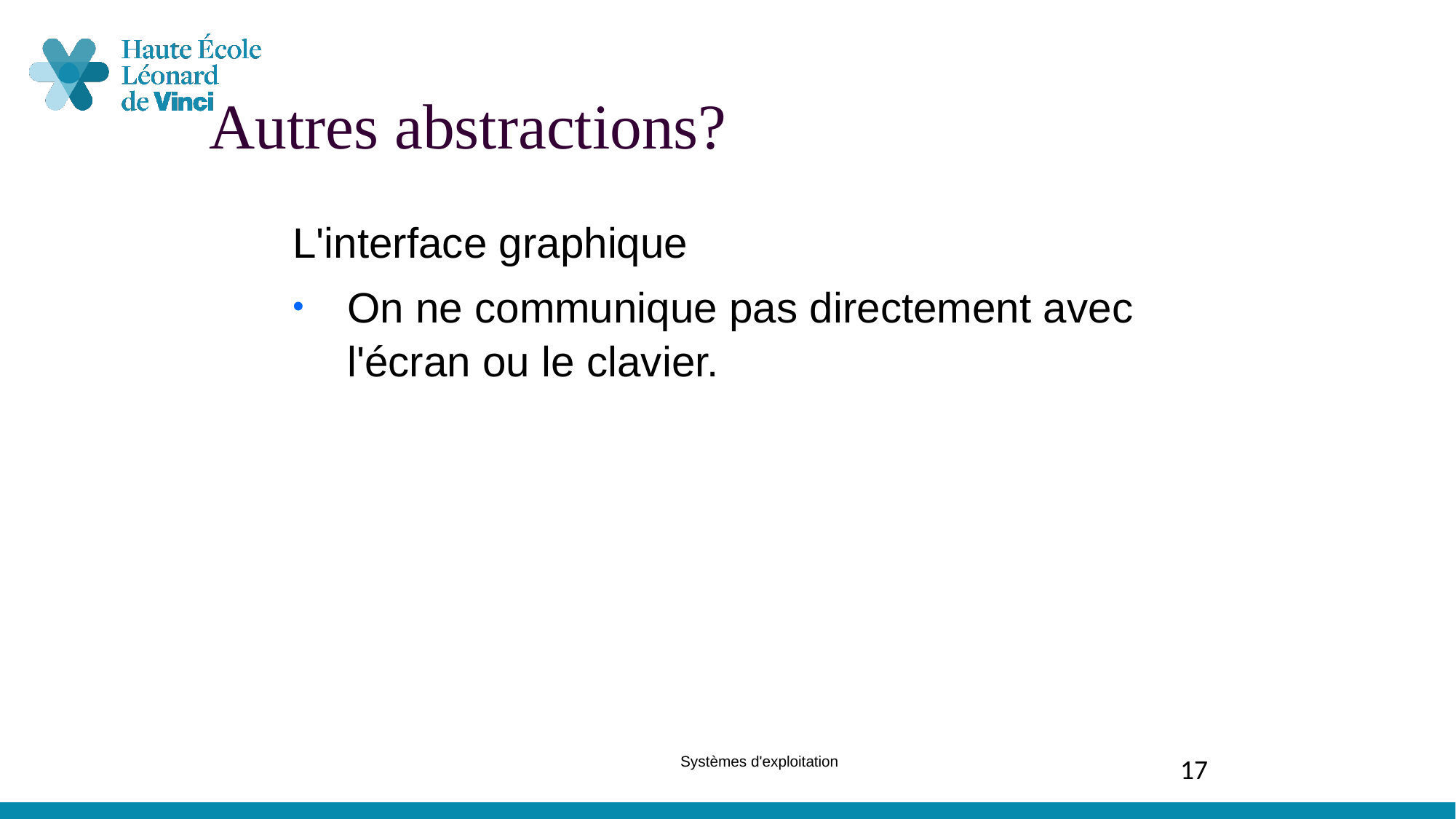

Autres abstractions?
L'interface graphique
On ne communique pas directement avec l'écran ou le clavier.
Systèmes d'exploitation
17